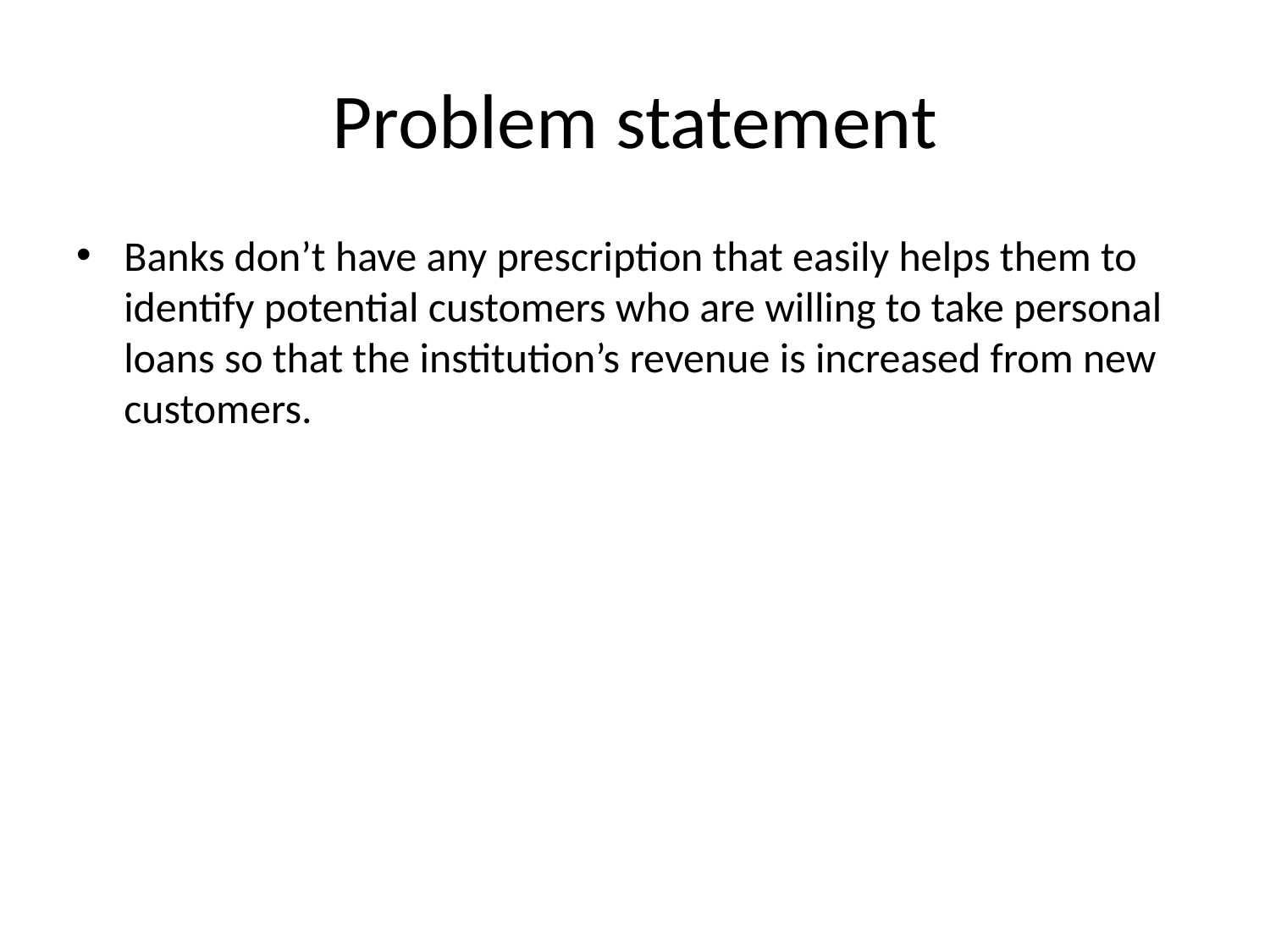

# Problem statement
Banks don’t have any prescription that easily helps them to identify potential customers who are willing to take personal loans so that the institution’s revenue is increased from new customers.